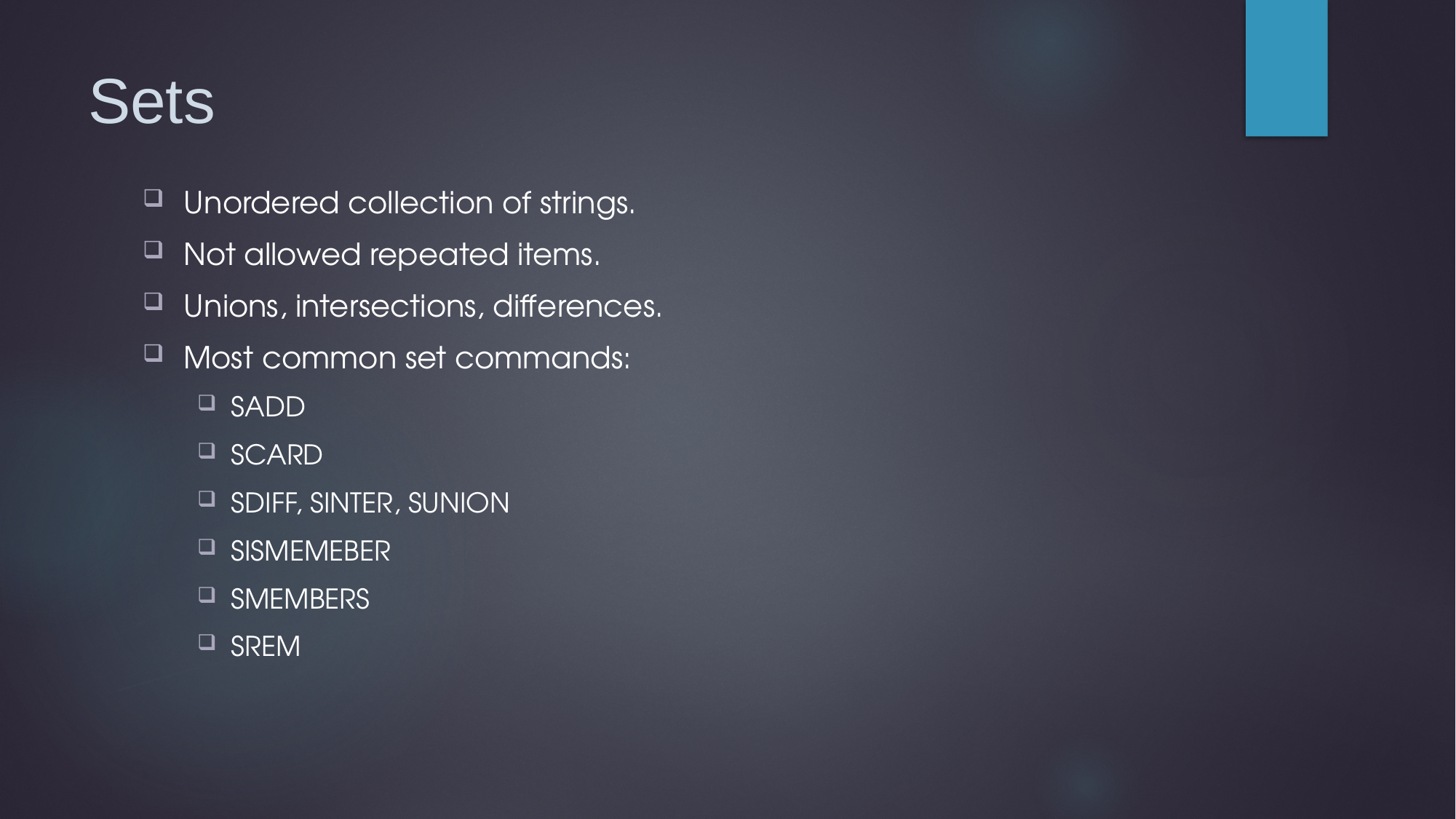

# Sets
Unordered collection of strings.
Not allowed repeated items.
Unions, intersections, differences.
Most common set commands:
SADD
SCARD
SDIFF, SINTER, SUNION
SISMEMEBER
SMEMBERS
SREM